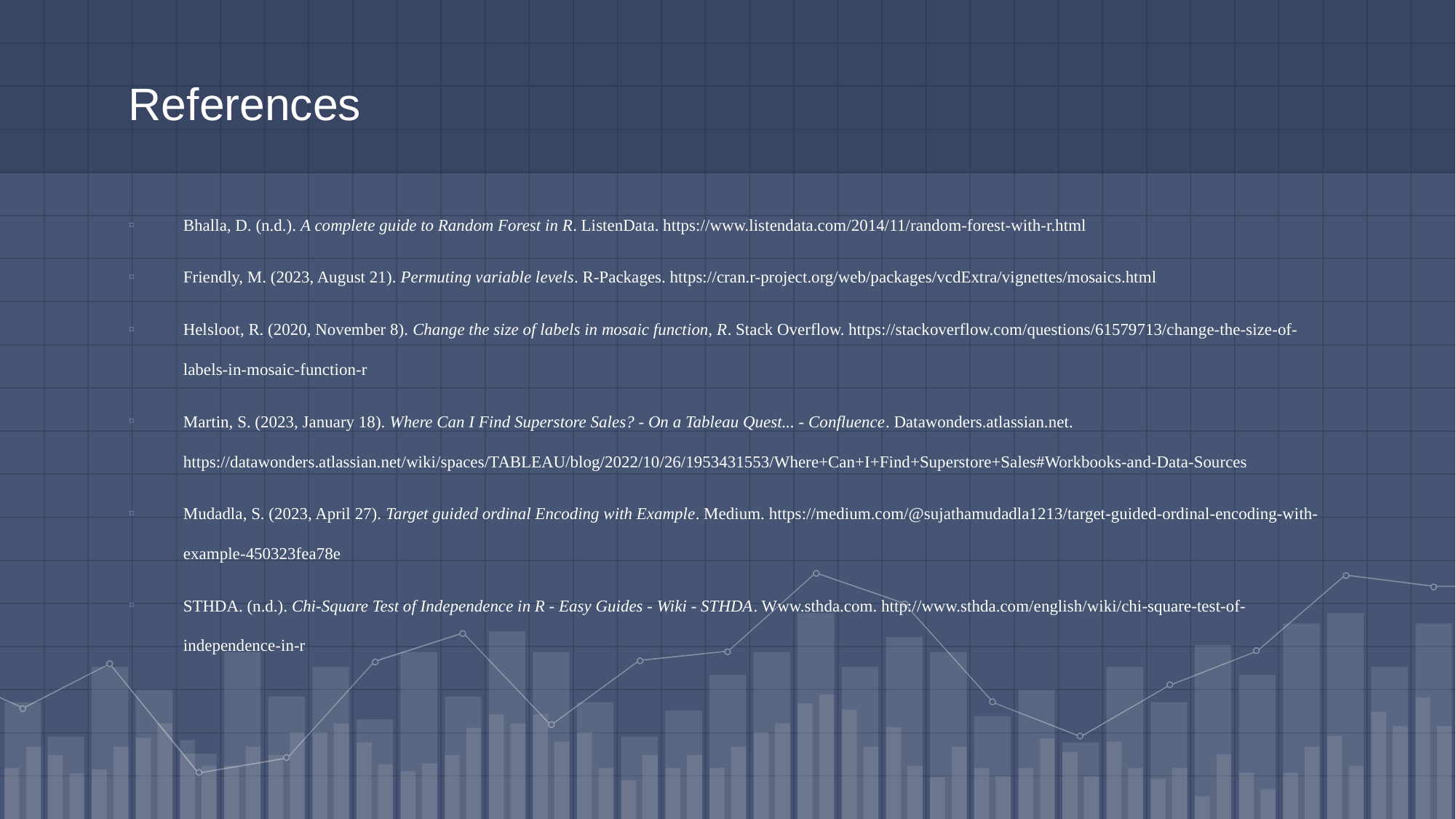

# References
Bhalla, D. (n.d.). A complete guide to Random Forest in R. ListenData. https://www.listendata.com/2014/11/random-forest-with-r.html
Friendly, M. (2023, August 21). Permuting variable levels. R-Packages. https://cran.r-project.org/web/packages/vcdExtra/vignettes/mosaics.html
Helsloot, R. (2020, November 8). Change the size of labels in mosaic function, R. Stack Overflow. https://stackoverflow.com/questions/61579713/change-the-size-of-labels-in-mosaic-function-r
Martin, S. (2023, January 18). Where Can I Find Superstore Sales? - On a Tableau Quest... - Confluence. Datawonders.atlassian.net. https://datawonders.atlassian.net/wiki/spaces/TABLEAU/blog/2022/10/26/1953431553/Where+Can+I+Find+Superstore+Sales#Workbooks-and-Data-Sources
Mudadla, S. (2023, April 27). Target guided ordinal Encoding with Example. Medium. https://medium.com/@sujathamudadla1213/target-guided-ordinal-encoding-with-example-450323fea78e
STHDA. (n.d.). Chi-Square Test of Independence in R - Easy Guides - Wiki - STHDA. Www.sthda.com. http://www.sthda.com/english/wiki/chi-square-test-of-independence-in-r